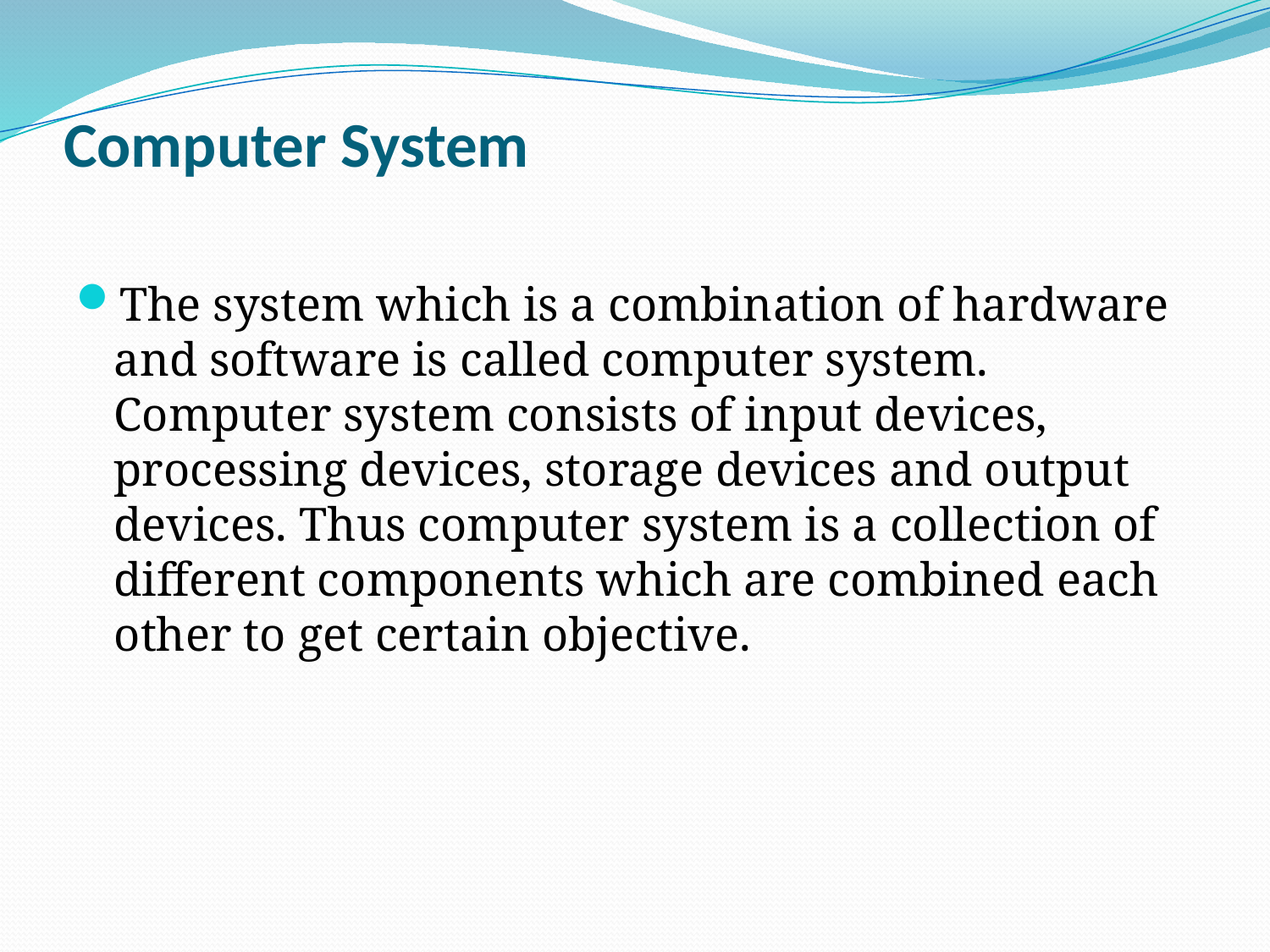

# Computer System
The system which is a combination of hardware and software is called computer system. Computer system consists of input devices, processing devices, storage devices and output devices. Thus computer system is a collection of different components which are combined each other to get certain objective.